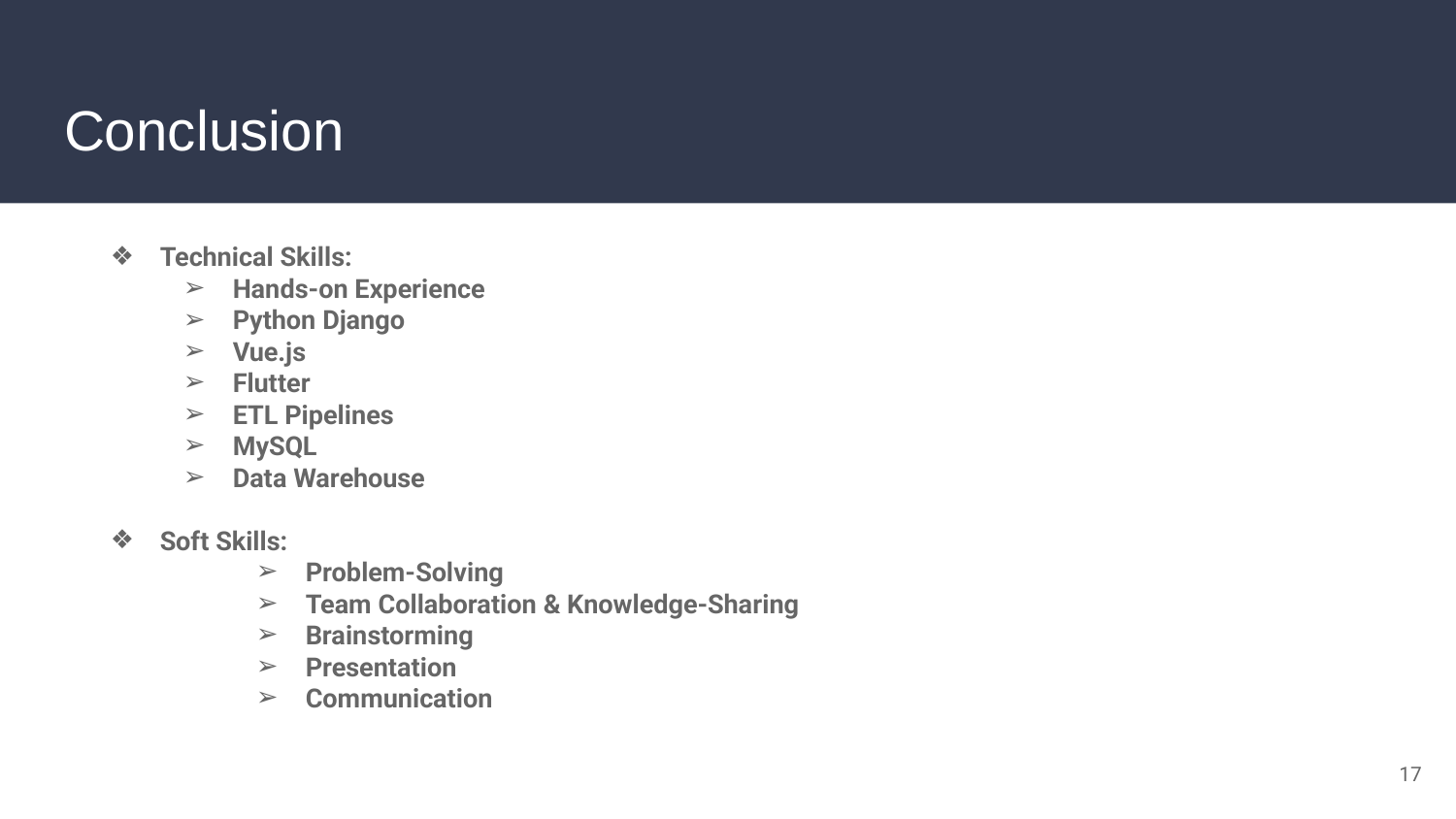

# Conclusion
Technical Skills:
Hands-on Experience
Python Django
Vue.js
Flutter
ETL Pipelines
MySQL
Data Warehouse

Soft Skills:
Problem-Solving
Team Collaboration & Knowledge-Sharing
Brainstorming
Presentation
Communication
17